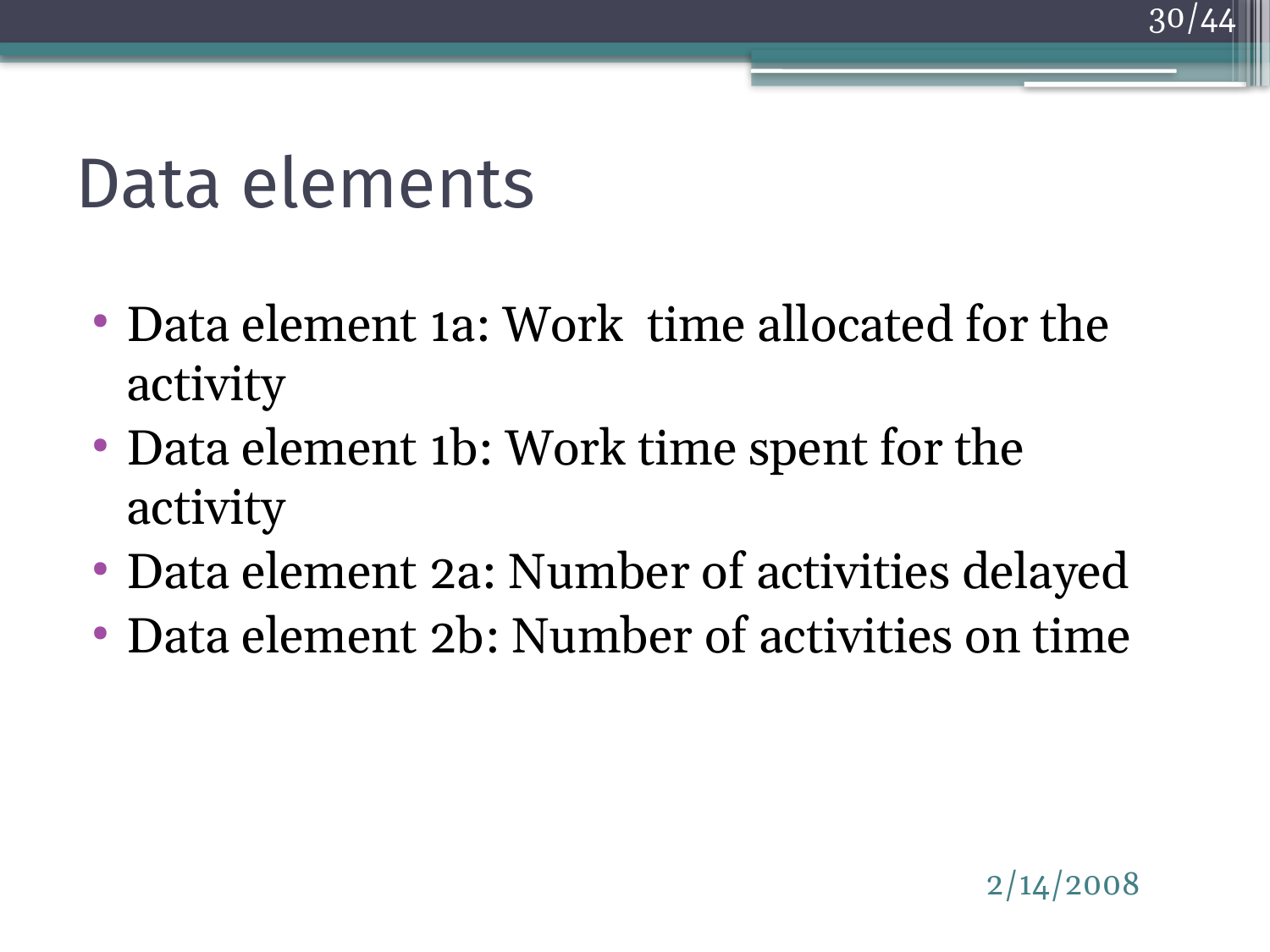

# Data elements
Data element 1a: Work  time allocated for the activity
Data element 1b: Work time spent for the activity
Data element 2a: Number of activities delayed
Data element 2b: Number of activities on time